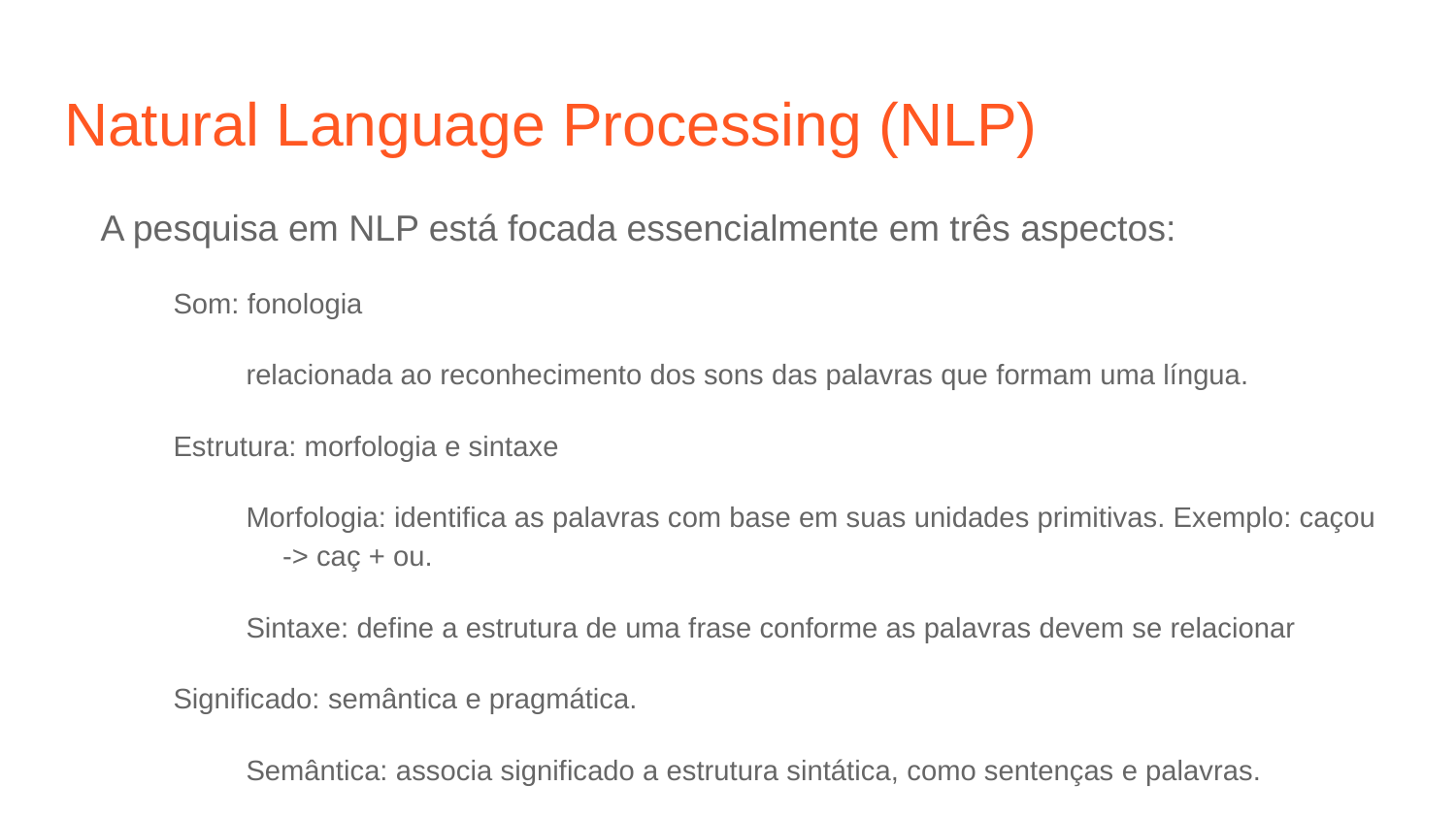

# Natural Language Processing (NLP)
A pesquisa em NLP está focada essencialmente em três aspectos:
Som: fonologia
relacionada ao reconhecimento dos sons das palavras que formam uma língua.
Estrutura: morfologia e sintaxe
Morfologia: identifica as palavras com base em suas unidades primitivas. Exemplo: caçou -> caç + ou.
Sintaxe: define a estrutura de uma frase conforme as palavras devem se relacionar
Significado: semântica e pragmática.
Semântica: associa significado a estrutura sintática, como sentenças e palavras.
Pragmática: valida se o significado atribuído a uma estrutura sintática é o mais adequado.

	Referência do slide